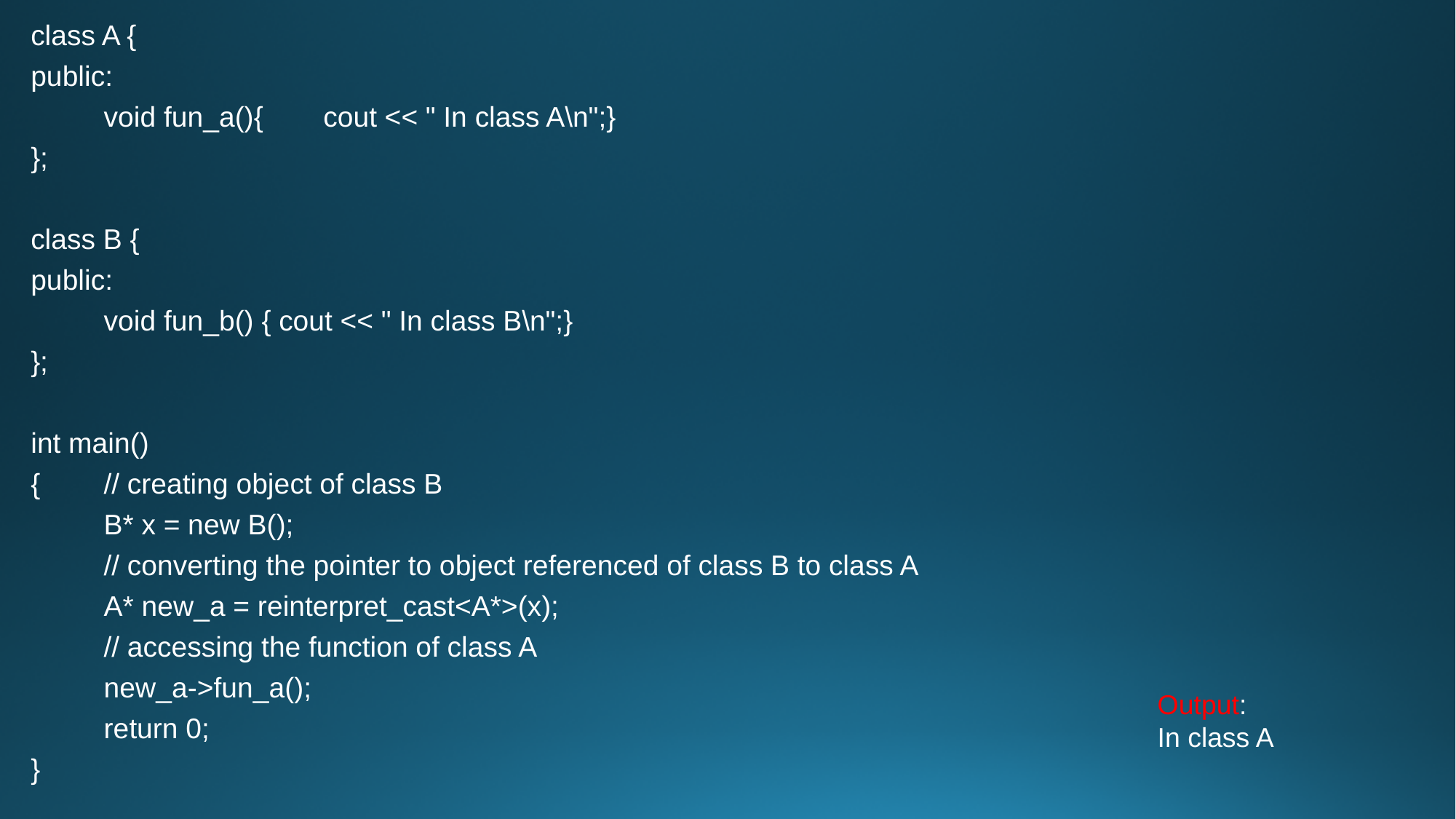

class A {
public:
	void fun_a(){	cout << " In class A\n";}
};

class B {
public:
	void fun_b() { cout << " In class B\n";}
};

int main()
{	// creating object of class B
	B* x = new B();
	// converting the pointer to object referenced of class B to class A
		A* new_a = reinterpret_cast<A*>(x);
	// accessing the function of class A
	new_a->fun_a();
	return 0;
}
Output:
In class A